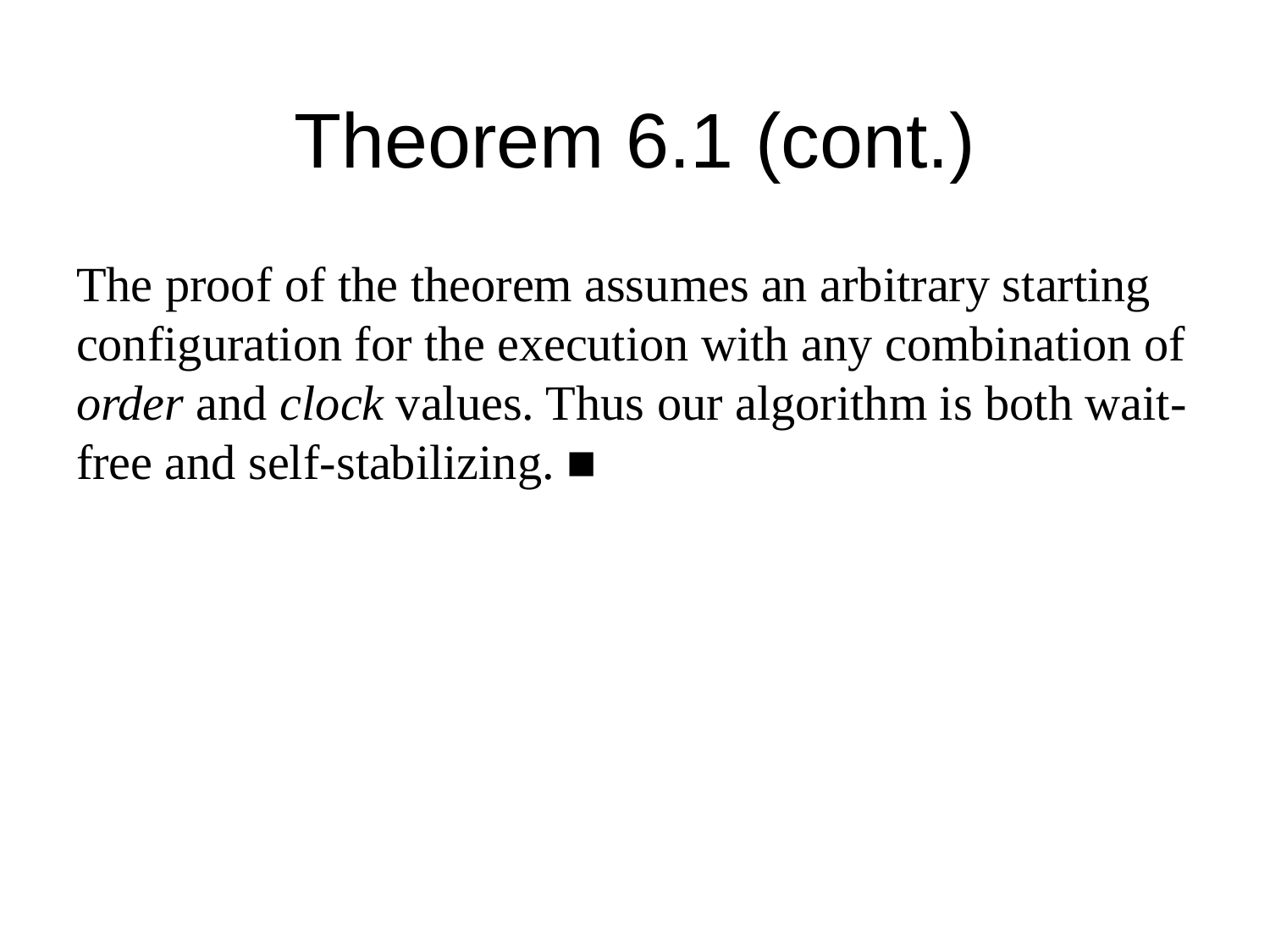

# Theorem 6.1 (cont.)
The proof of the theorem assumes an arbitrary starting configuration for the execution with any combination of order and clock values. Thus our algorithm is both wait-free and self-stabilizing. ■